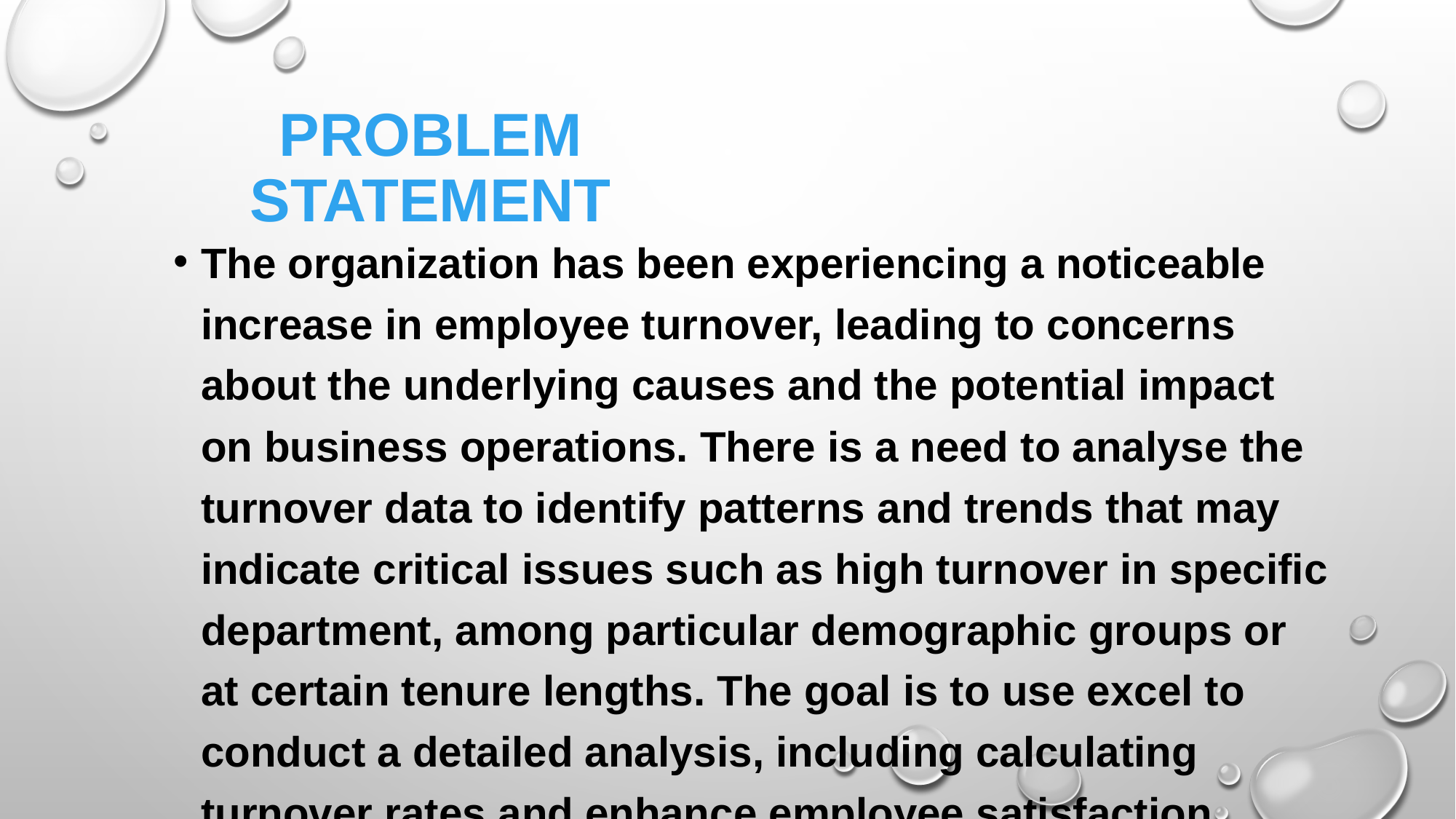

# Problem statement
The organization has been experiencing a noticeable increase in employee turnover, leading to concerns about the underlying causes and the potential impact on business operations. There is a need to analyse the turnover data to identify patterns and trends that may indicate critical issues such as high turnover in specific department, among particular demographic groups or at certain tenure lengths. The goal is to use excel to conduct a detailed analysis, including calculating turnover rates and enhance employee satisfaction.